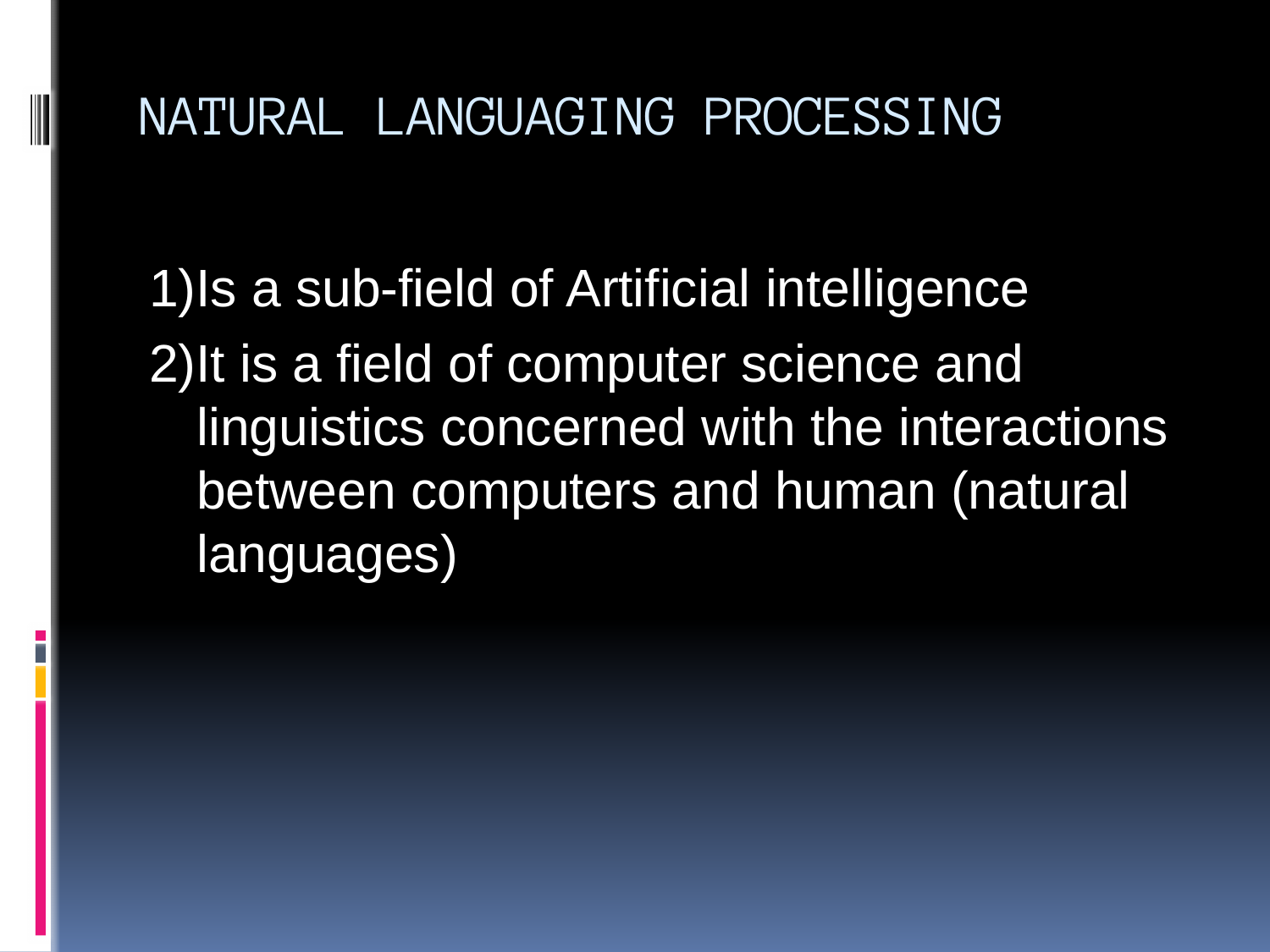

# NATURAL LANGUAGING PROCESSING
1)Is a sub-field of Artificial intelligence
2)It is a field of computer science and linguistics concerned with the interactions between computers and human (natural languages)